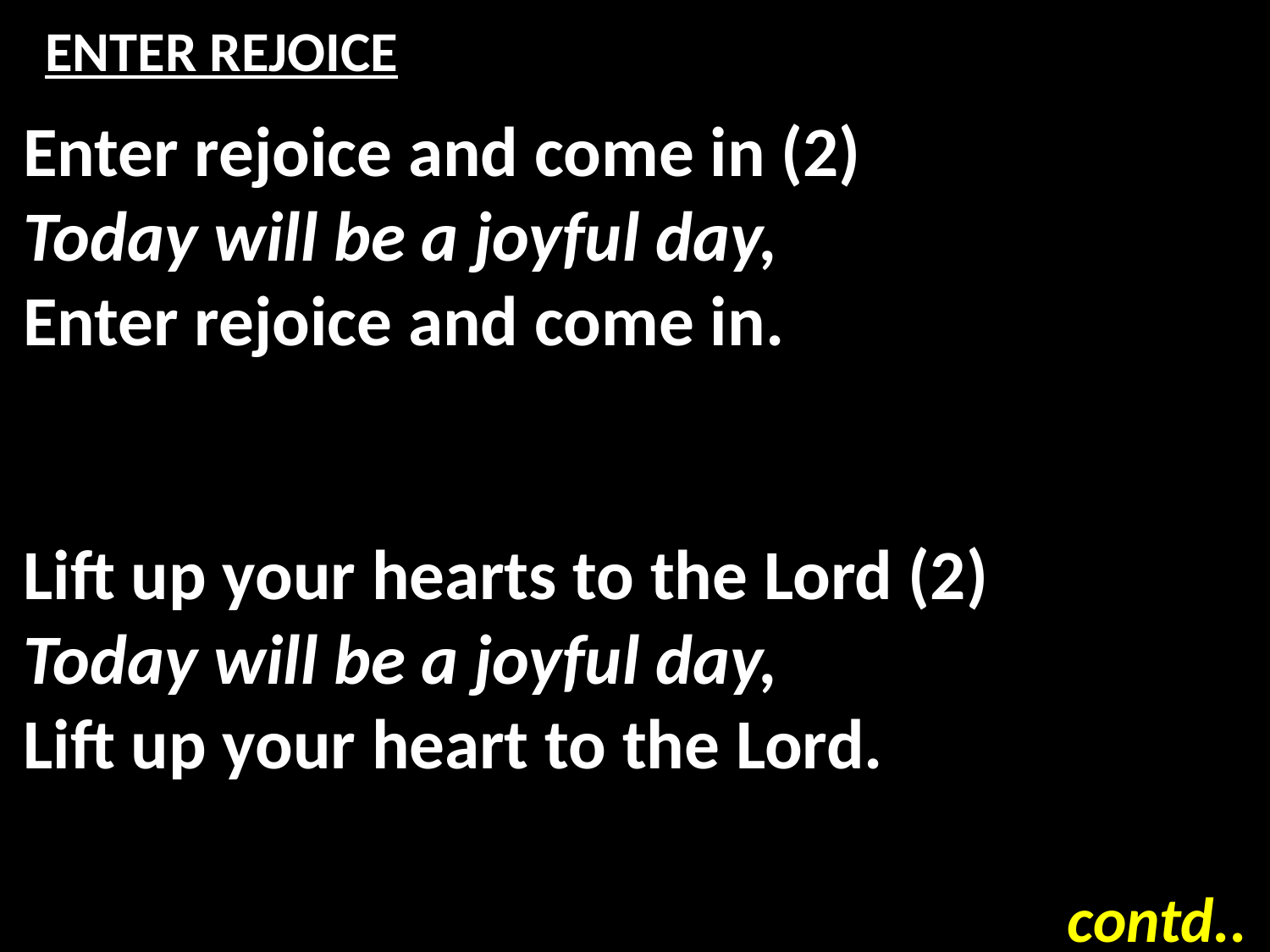

# ENTER REJOICE
Enter rejoice and come in (2)
Today will be a joyful day,
Enter rejoice and come in.

Lift up your hearts to the Lord (2)
Today will be a joyful day,
Lift up your heart to the Lord.
contd..